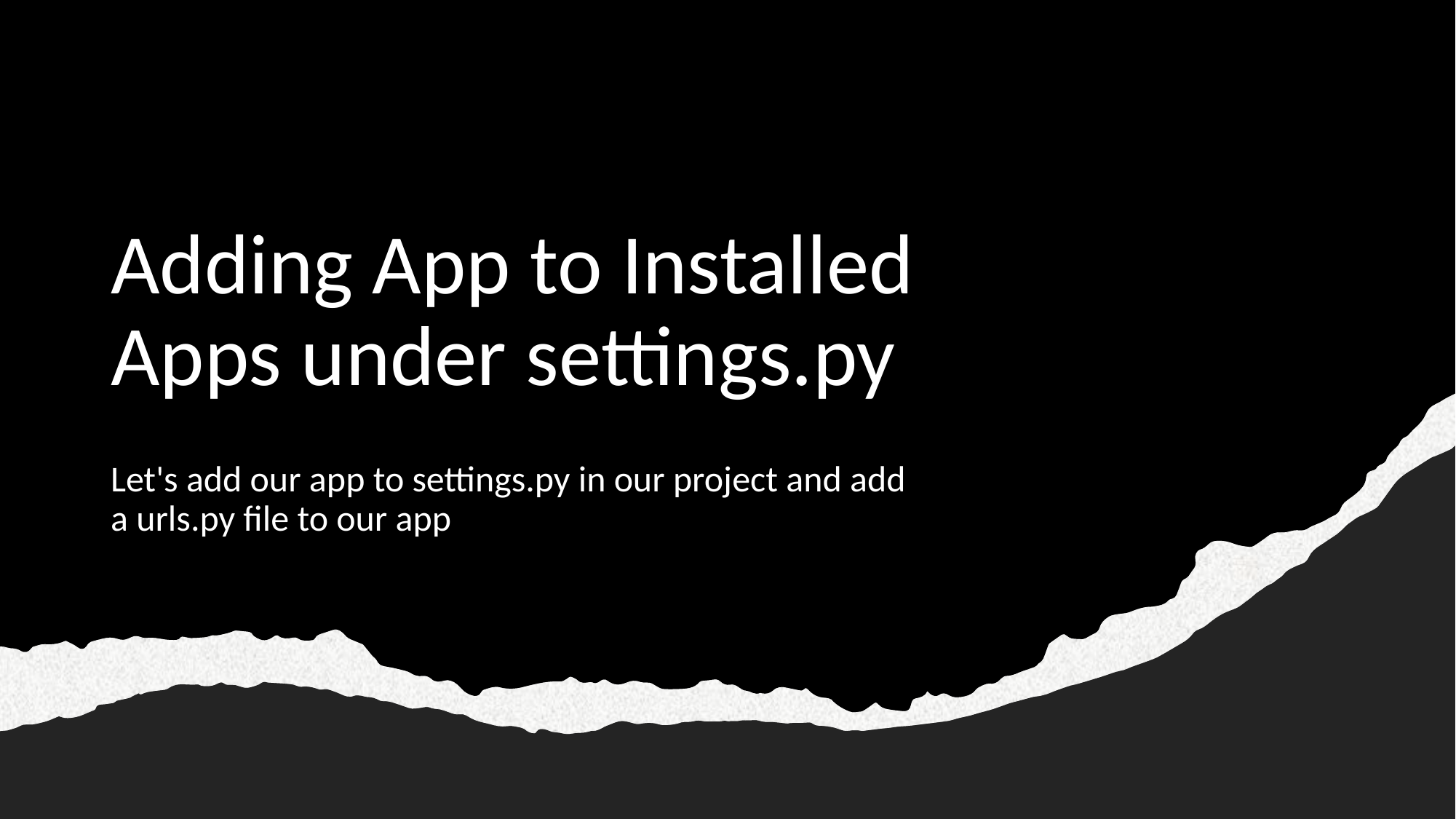

# Adding App to Installed Apps under settings.py

Let's add our app to settings.py in our project and add a urls.py file to our app